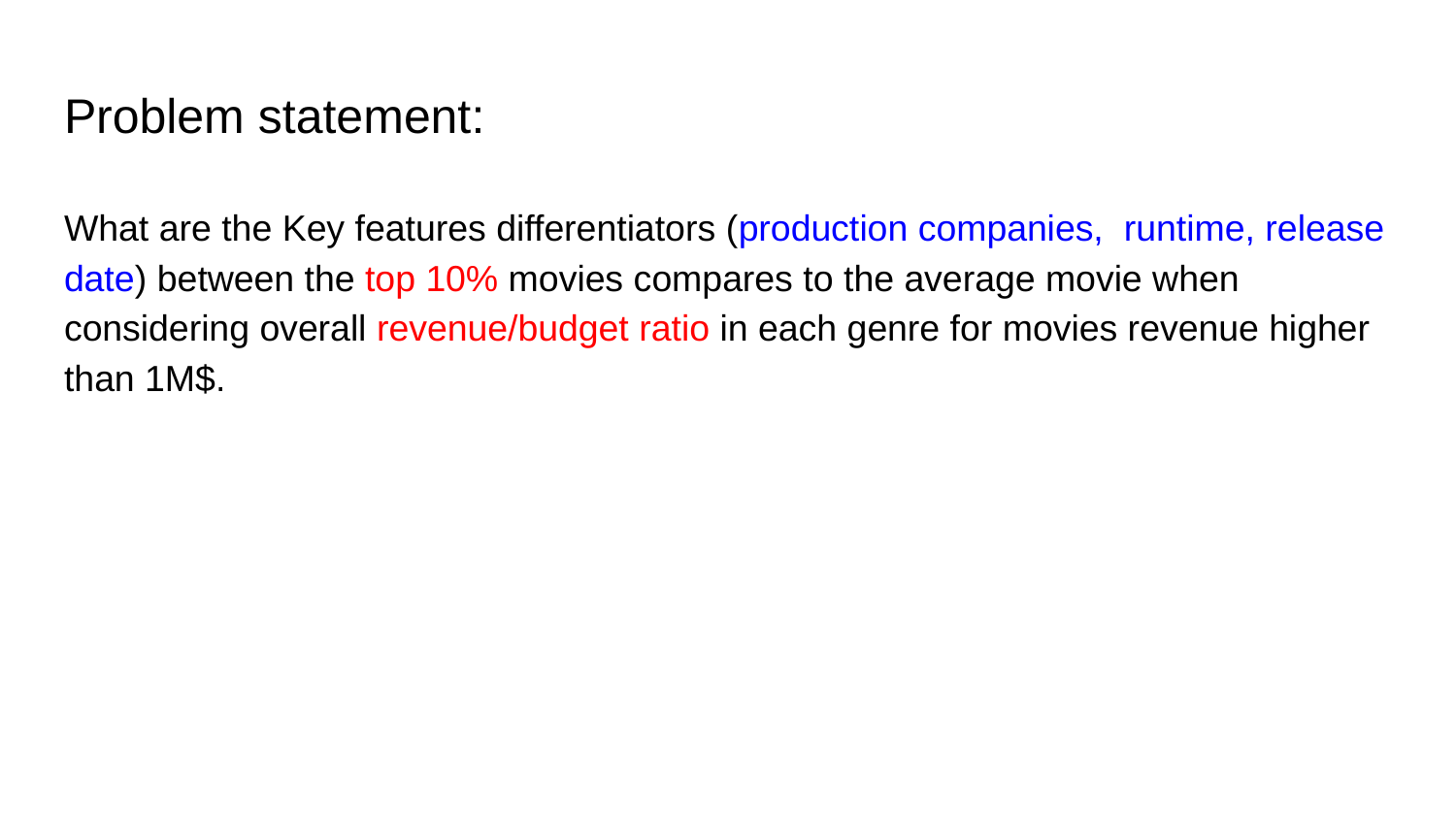

# Problem statement:
What are the Key features differentiators (production companies,  runtime, release date) between the top 10% movies compares to the average movie when considering overall revenue/budget ratio in each genre for movies revenue higher than 1M$.